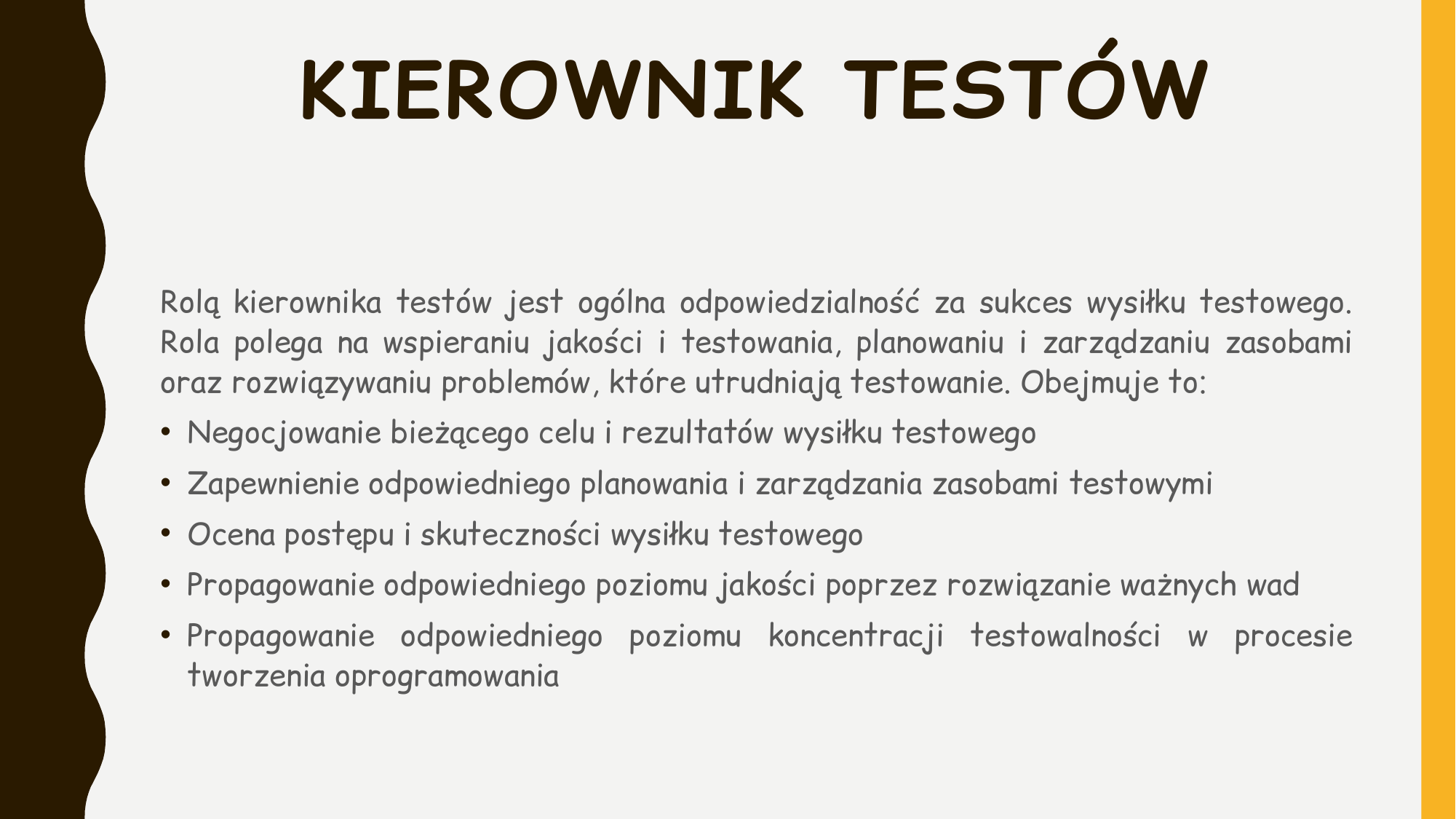

# Kierownik testów
Rolą kierownika testów jest ogólna odpowiedzialność za sukces wysiłku testowego. Rola polega na wspieraniu jakości i testowania, planowaniu i zarządzaniu zasobami oraz rozwiązywaniu problemów, które utrudniają testowanie. Obejmuje to:
Negocjowanie bieżącego celu i rezultatów wysiłku testowego
Zapewnienie odpowiedniego planowania i zarządzania zasobami testowymi
Ocena postępu i skuteczności wysiłku testowego
Propagowanie odpowiedniego poziomu jakości poprzez rozwiązanie ważnych wad
Propagowanie odpowiedniego poziomu koncentracji testowalności w procesie tworzenia oprogramowania